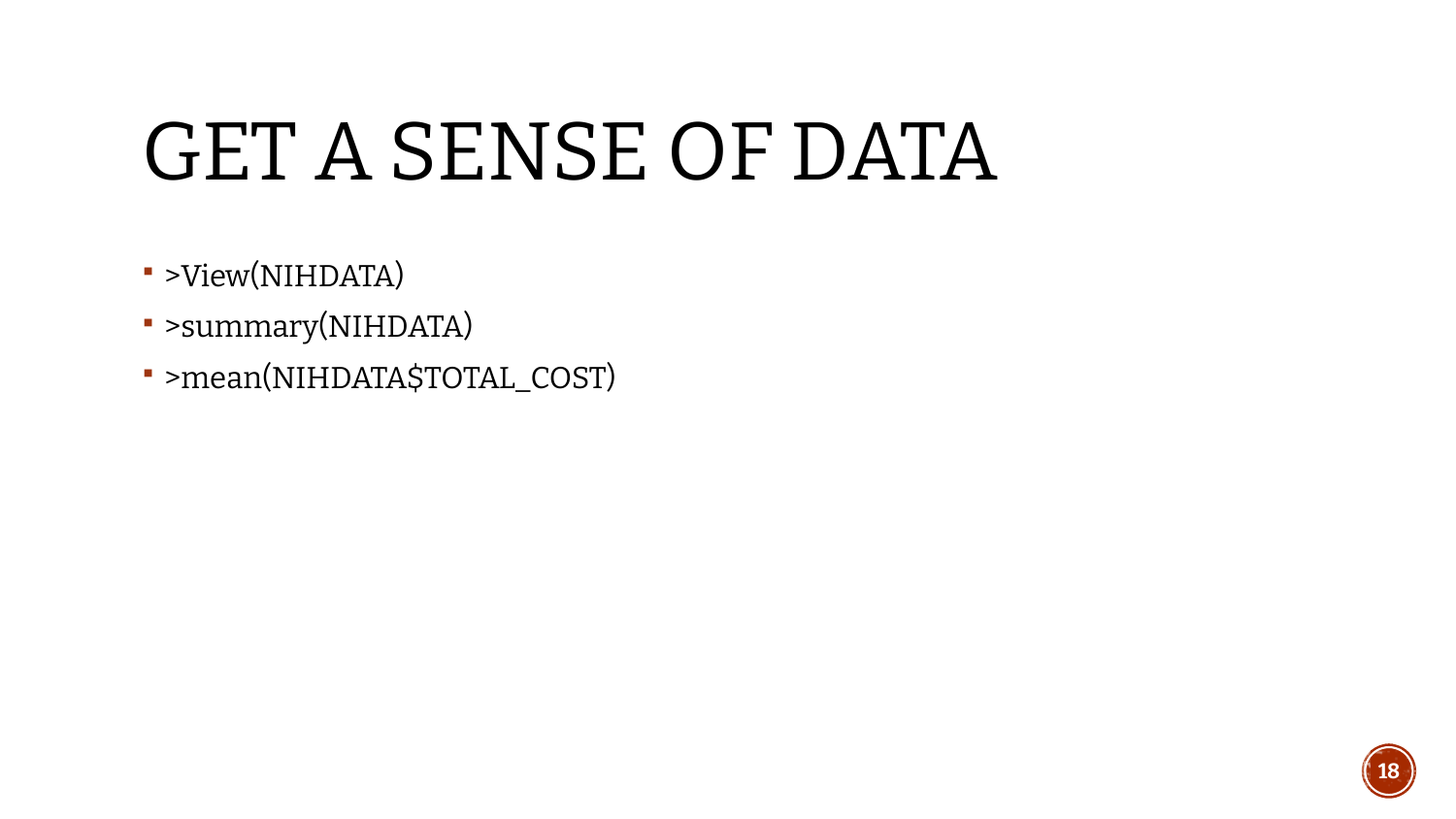

# Get a sense of data
>View(NIHDATA)
>summary(NIHDATA)
>mean(NIHDATA$TOTAL_COST)

18